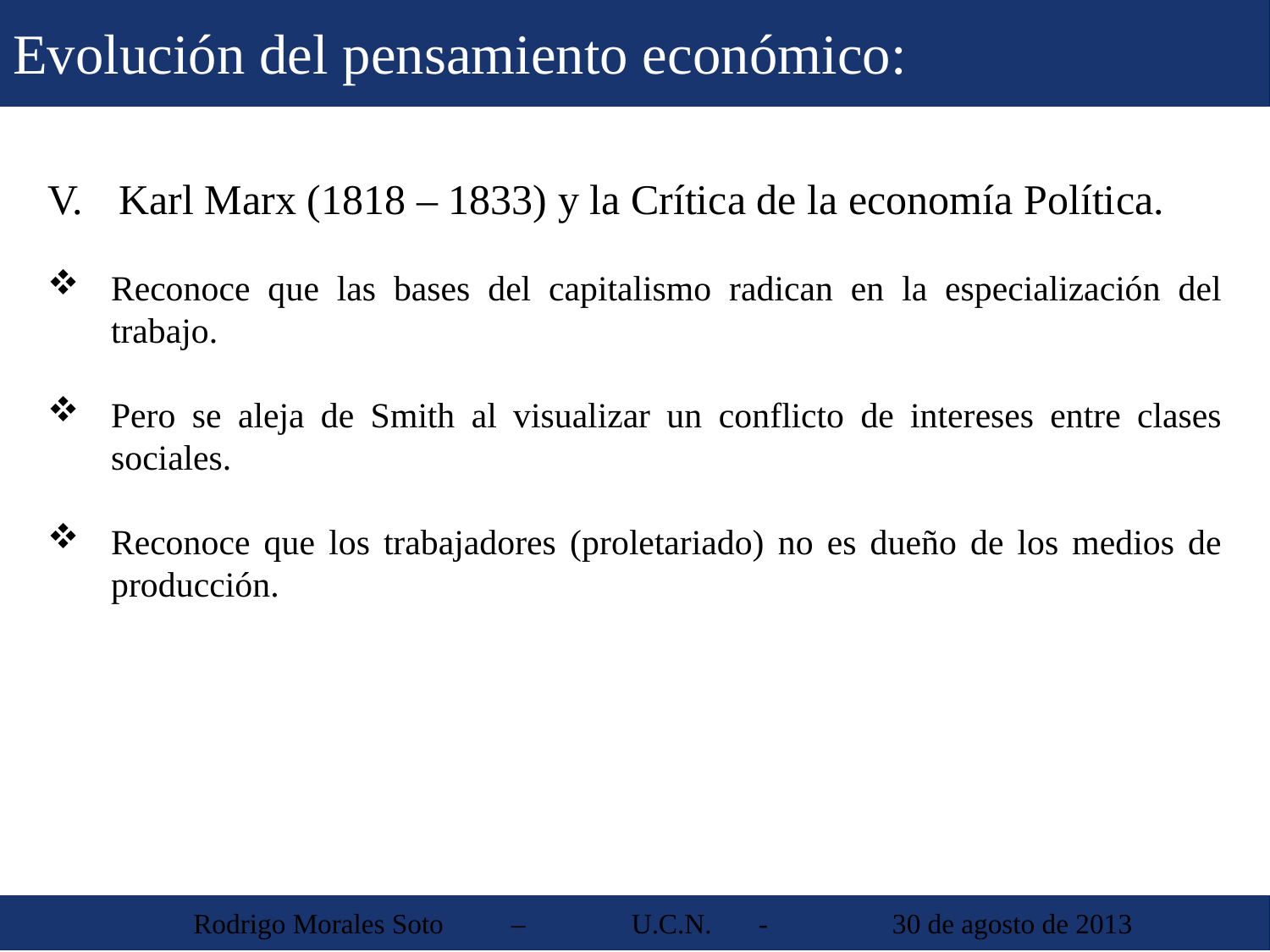

Evolución del pensamiento económico:
Karl Marx (1818 – 1833) y la Crítica de la economía Política.

Reconoce que las bases del capitalismo radican en la especialización del trabajo.

Pero se aleja de Smith al visualizar un conflicto de intereses entre clases sociales.

Reconoce que los trabajadores (proletariado) no es dueño de los medios de producción.

          Rodrigo Morales Soto	 – 	U.C.N. 	-	 30 de agosto de 2013